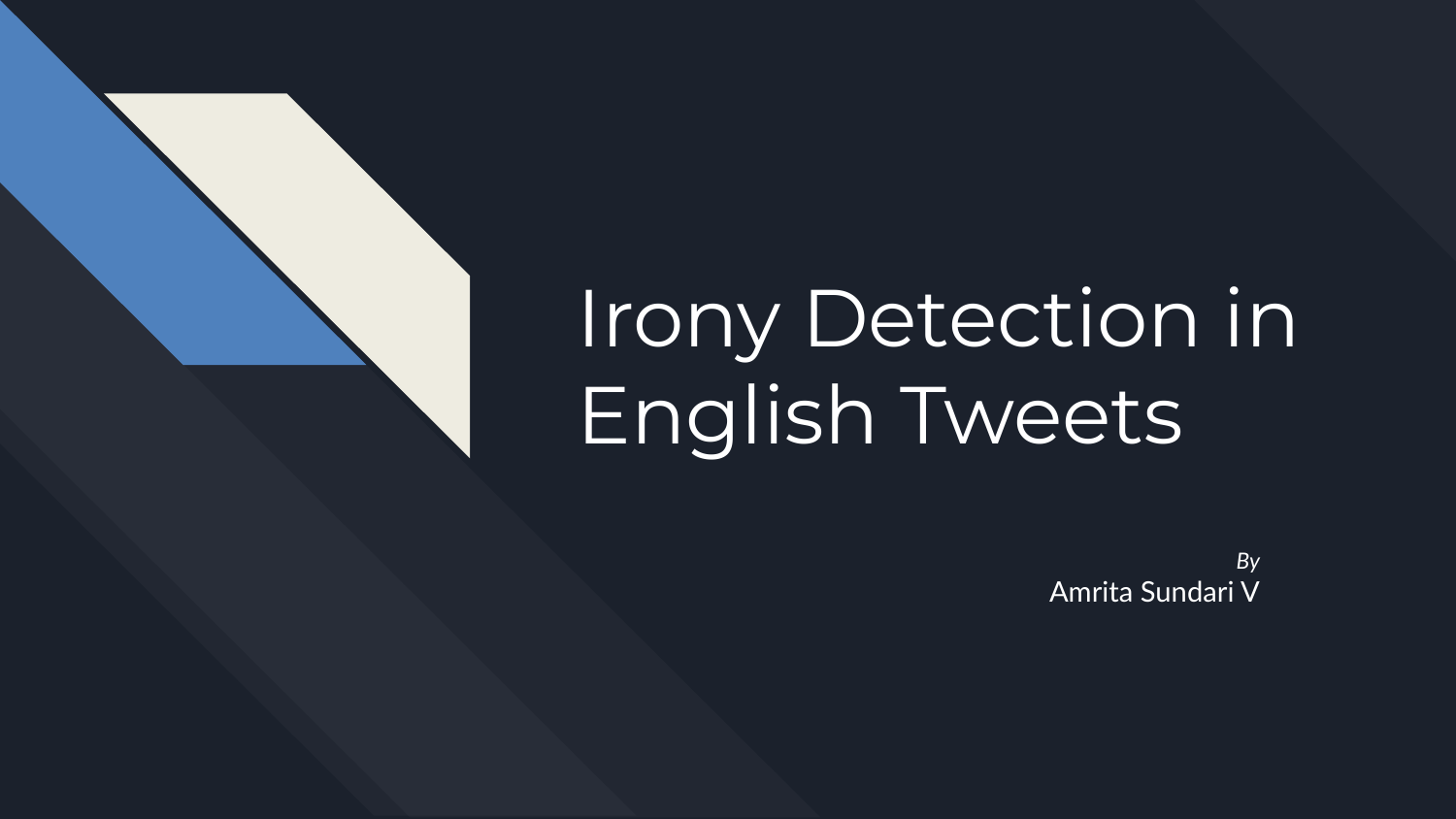

Irony Detection in English Tweets
By
  Amrita Sundari V